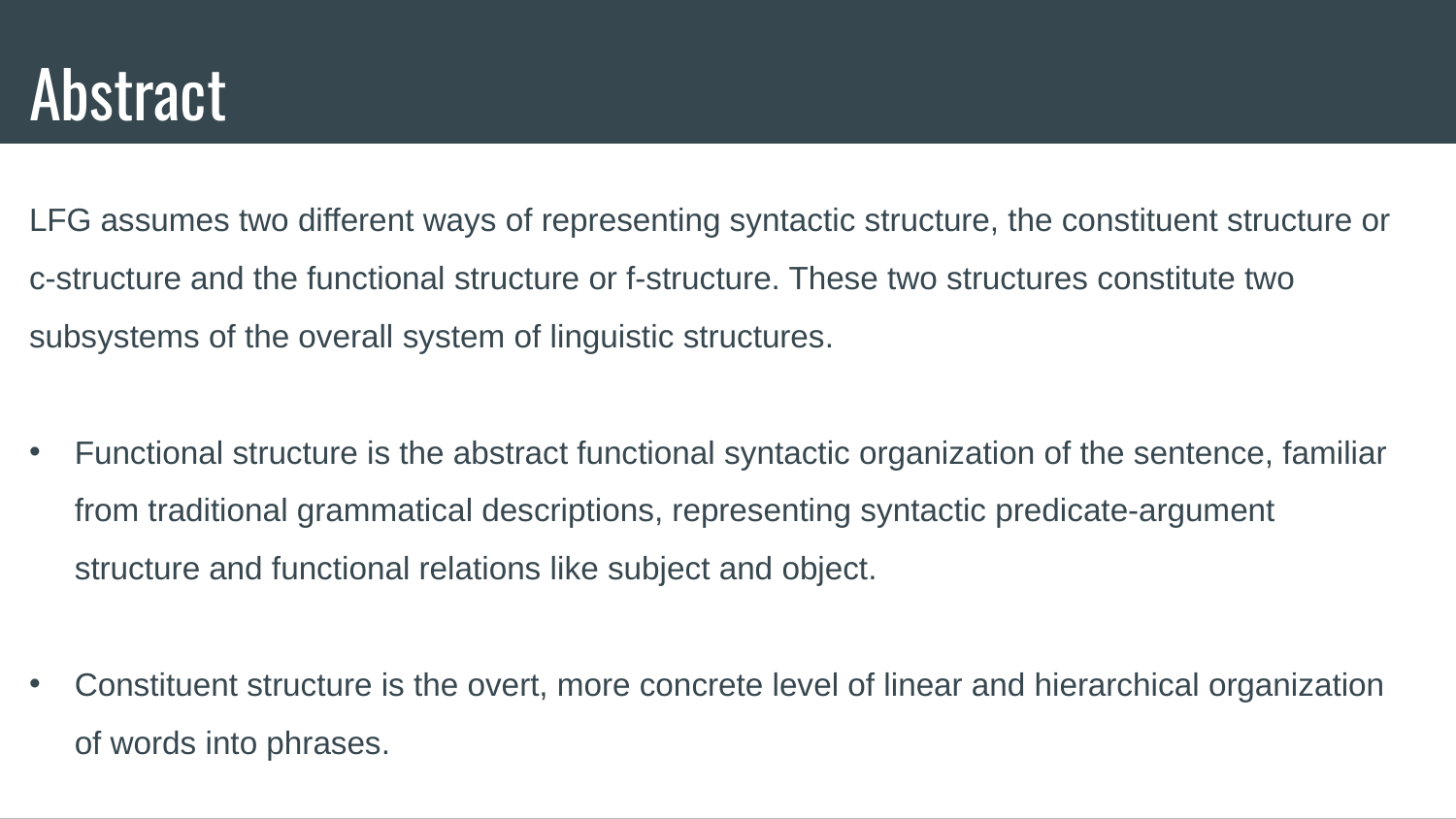

Abstract

LFG assumes two different ways of representing syntactic structure, the constituent structure or c-structure and the functional structure or f-structure. These two structures constitute two subsystems of the overall system of linguistic structures.

Functional structure is the abstract functional syntactic organization of the sentence, familiar from traditional grammatical descriptions, representing syntactic predicate-argument structure and functional relations like subject and object.

Constituent structure is the overt, more concrete level of linear and hierarchical organization of words into phrases.